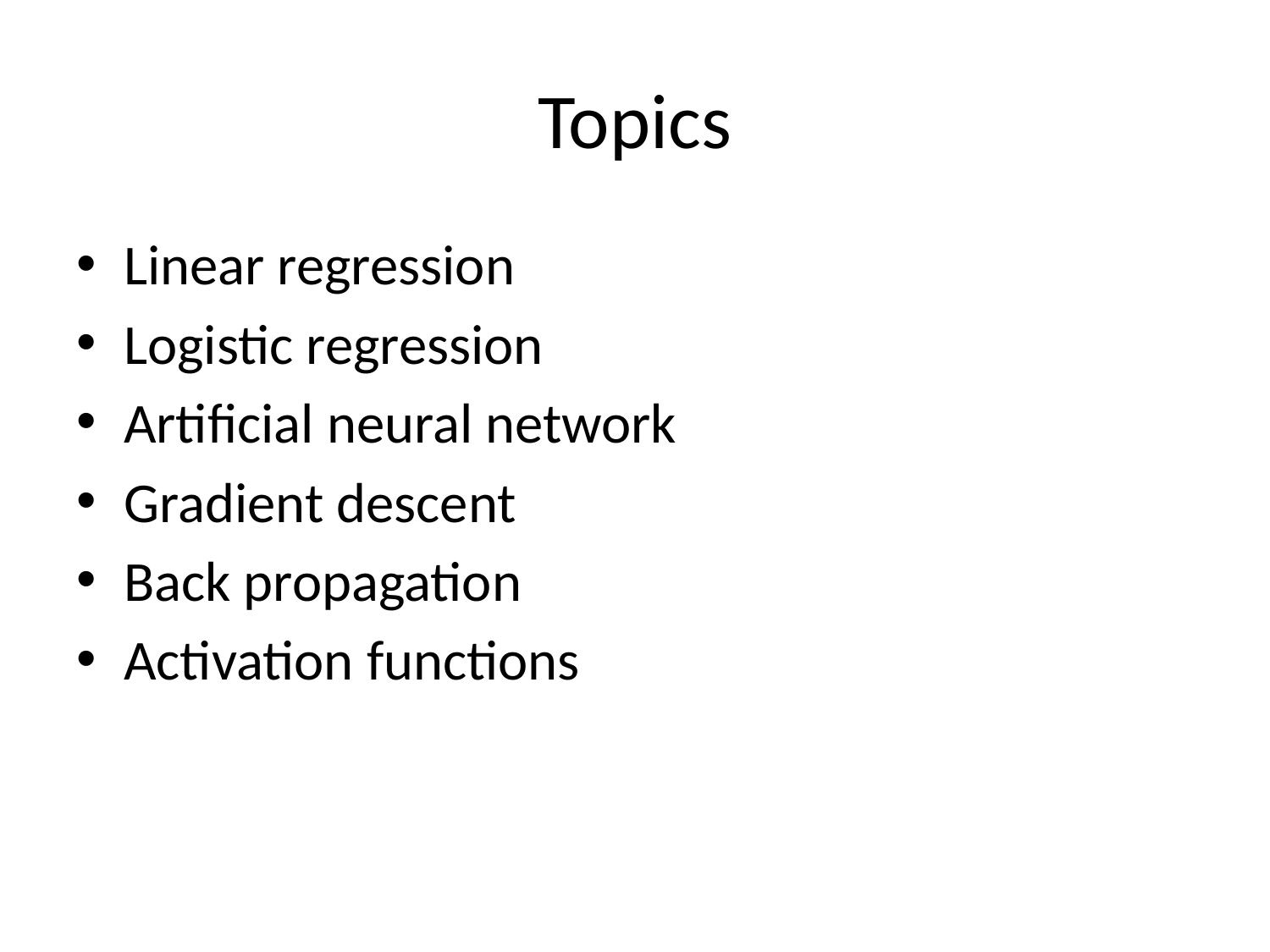

# Topics
Linear regression
Logistic regression
Artificial neural network
Gradient descent
Back propagation
Activation functions